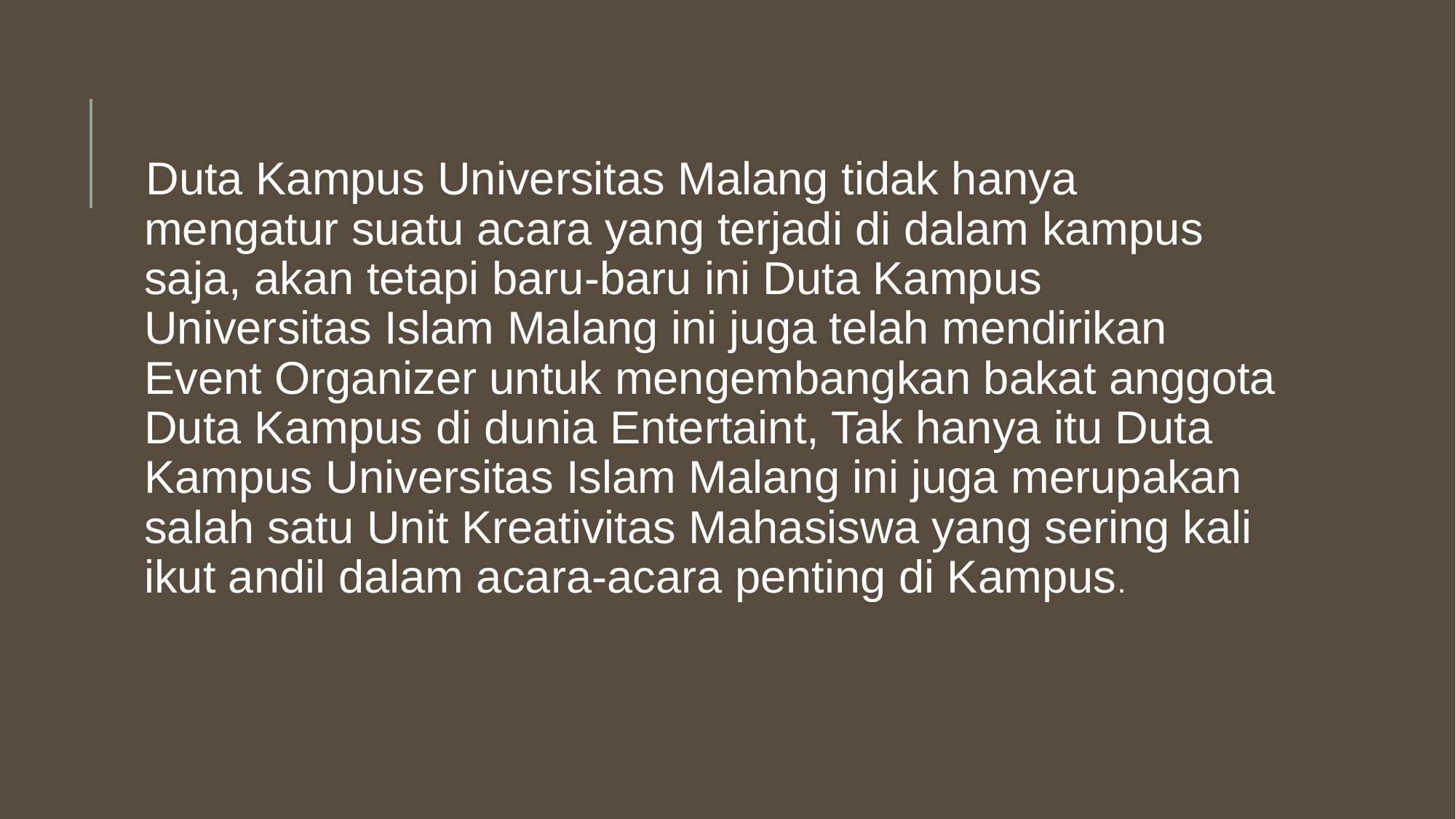

Duta Kampus Universitas Malang tidak hanya mengatur suatu acara yang terjadi di dalam kampus saja, akan tetapi baru-baru ini Duta Kampus Universitas Islam Malang ini juga telah mendirikan Event Organizer untuk mengembangkan bakat anggota Duta Kampus di dunia Entertaint, Tak hanya itu Duta Kampus Universitas Islam Malang ini juga merupakan salah satu Unit Kreativitas Mahasiswa yang sering kali ikut andil dalam acara-acara penting di Kampus.